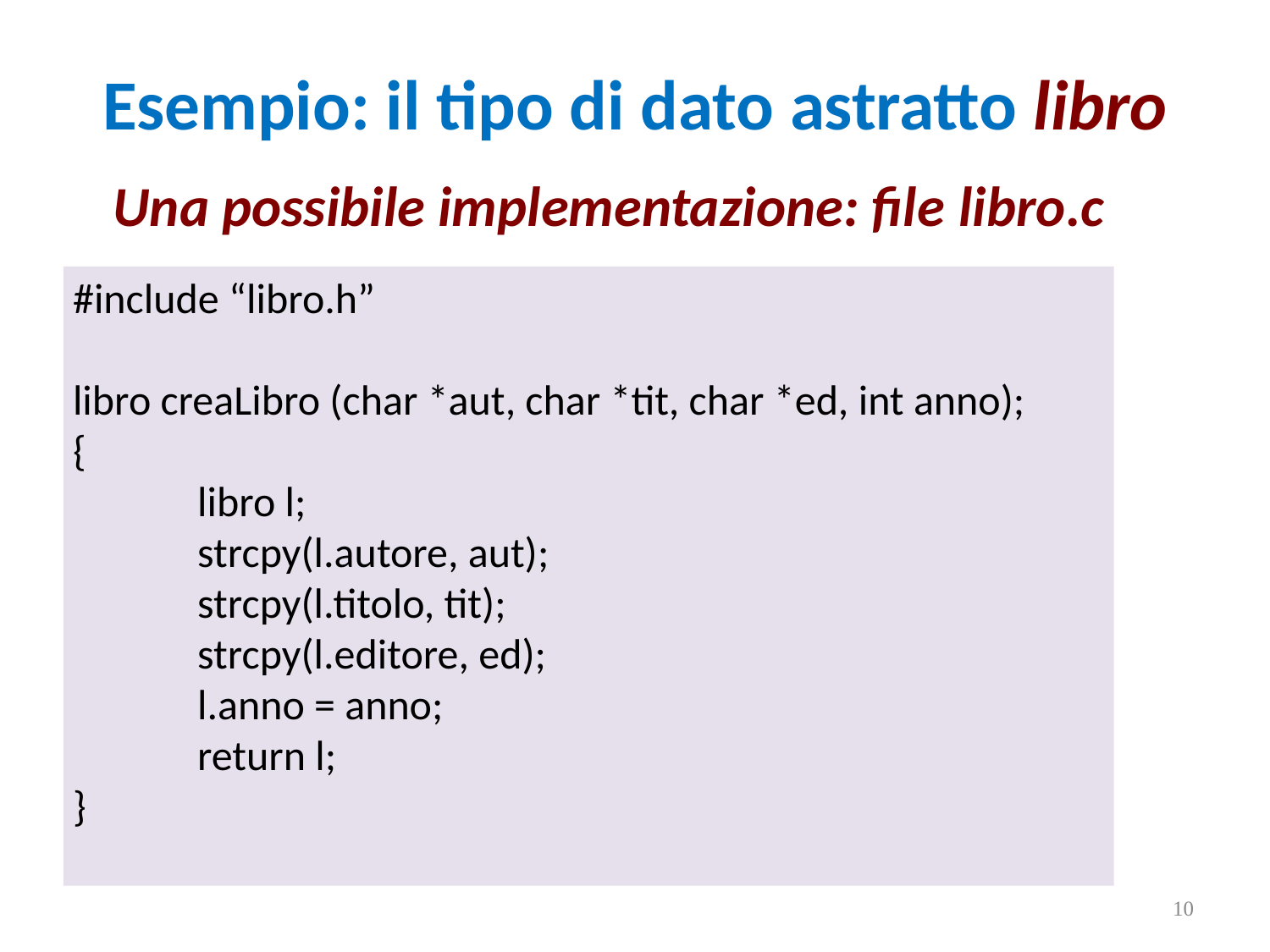

Esempio: il tipo di dato astratto libro
Una possibile implementazione: file libro.c
#include “libro.h”

libro creaLibro (char *aut, char *tit, char *ed, int anno);
{
		libro l;
		strcpy(l.autore, aut);
		strcpy(l.titolo, tit);
		strcpy(l.editore, ed);
		l.anno = anno;
		return l;
}

10